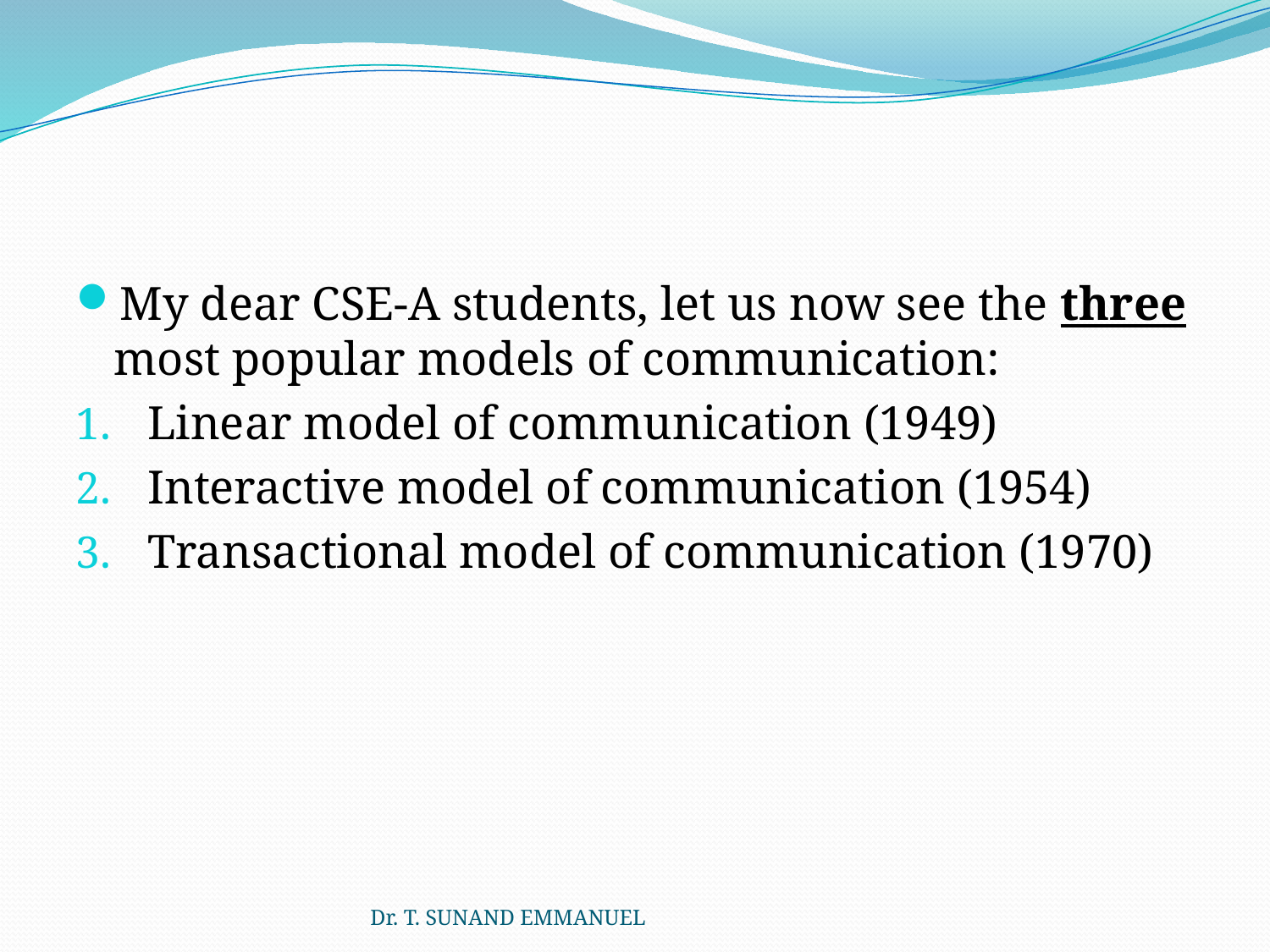

#
My dear CSE-A students, let us now see the three most popular models of communication:
Linear model of communication (1949)
Interactive model of communication (1954)
Transactional model of communication (1970)

Dr. T. SUNAND EMMANUEL